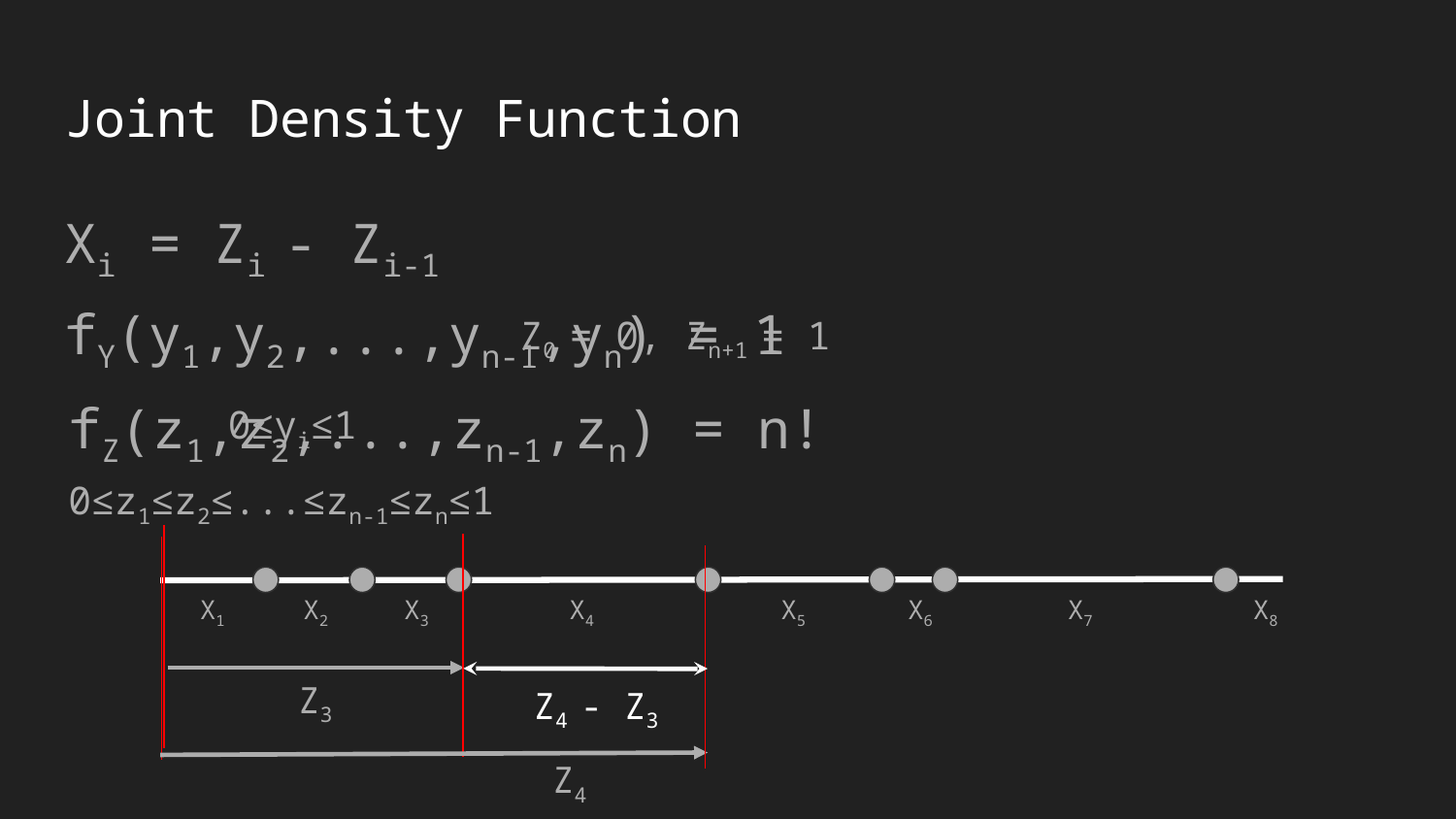

# Joint Density Function
Xi = Zi - Zi-1										 Z0 = 0, Zn+1 = 1
fY(y1,y2,...,yn-1,yn) = 1      		          0≤yi≤1
fZ(z1,z2,...,zn-1,zn) = n!      	 0≤z1≤z2≤...≤zn-1≤zn≤1
Z3
Z4

X1
X2
X3
X4
X5
X6
X7
X8
Z4 - Z3